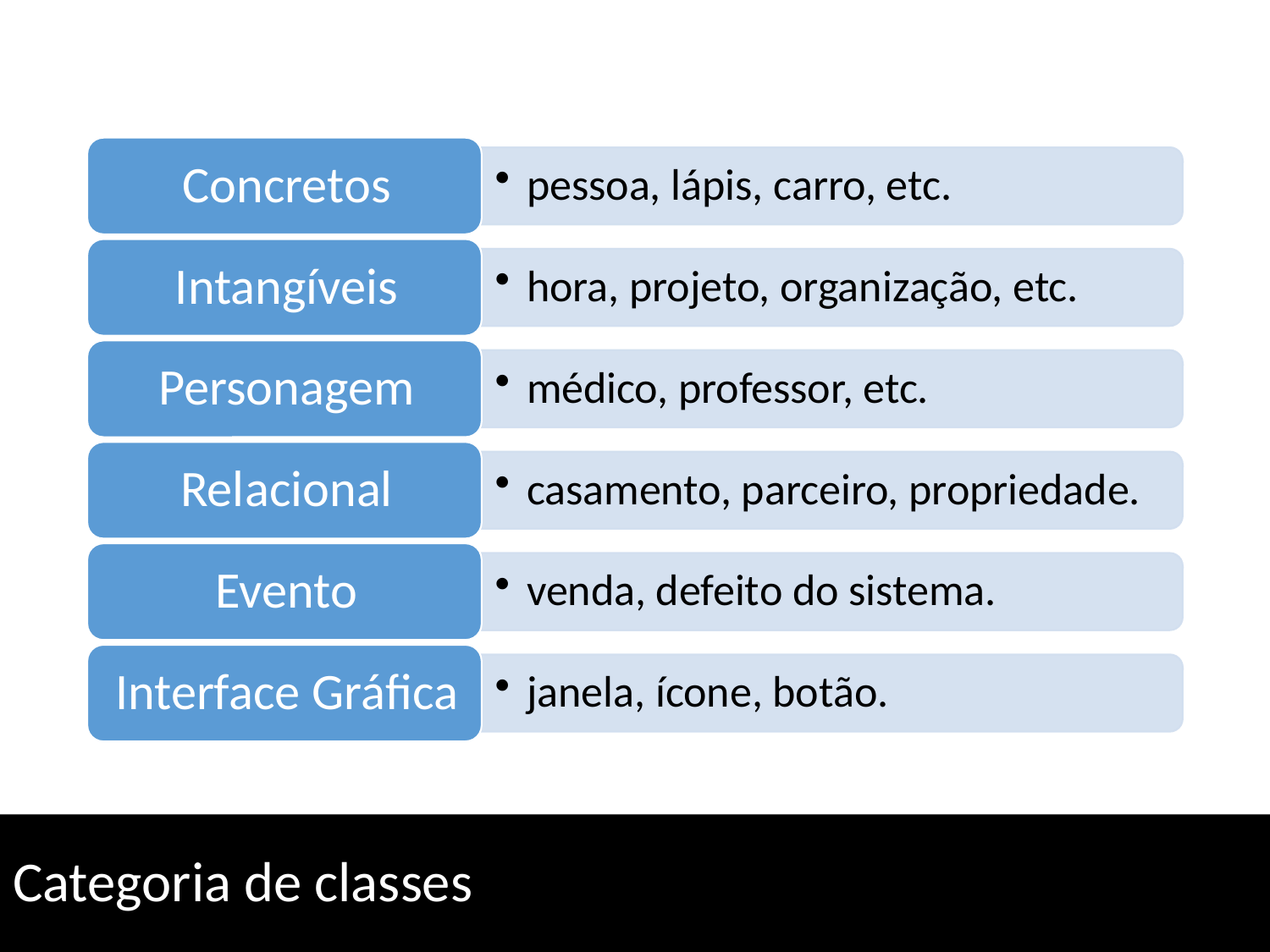

pessoa, lápis, carro, etc.
Concretos
hora, projeto, organização, etc.
Intangíveis
médico, professor, etc.
Personagem
casamento, parceiro, propriedade.
Relacional
venda, defeito do sistema.
Evento
janela, ícone, botão.
Interface Gráfica
Categoria de classes